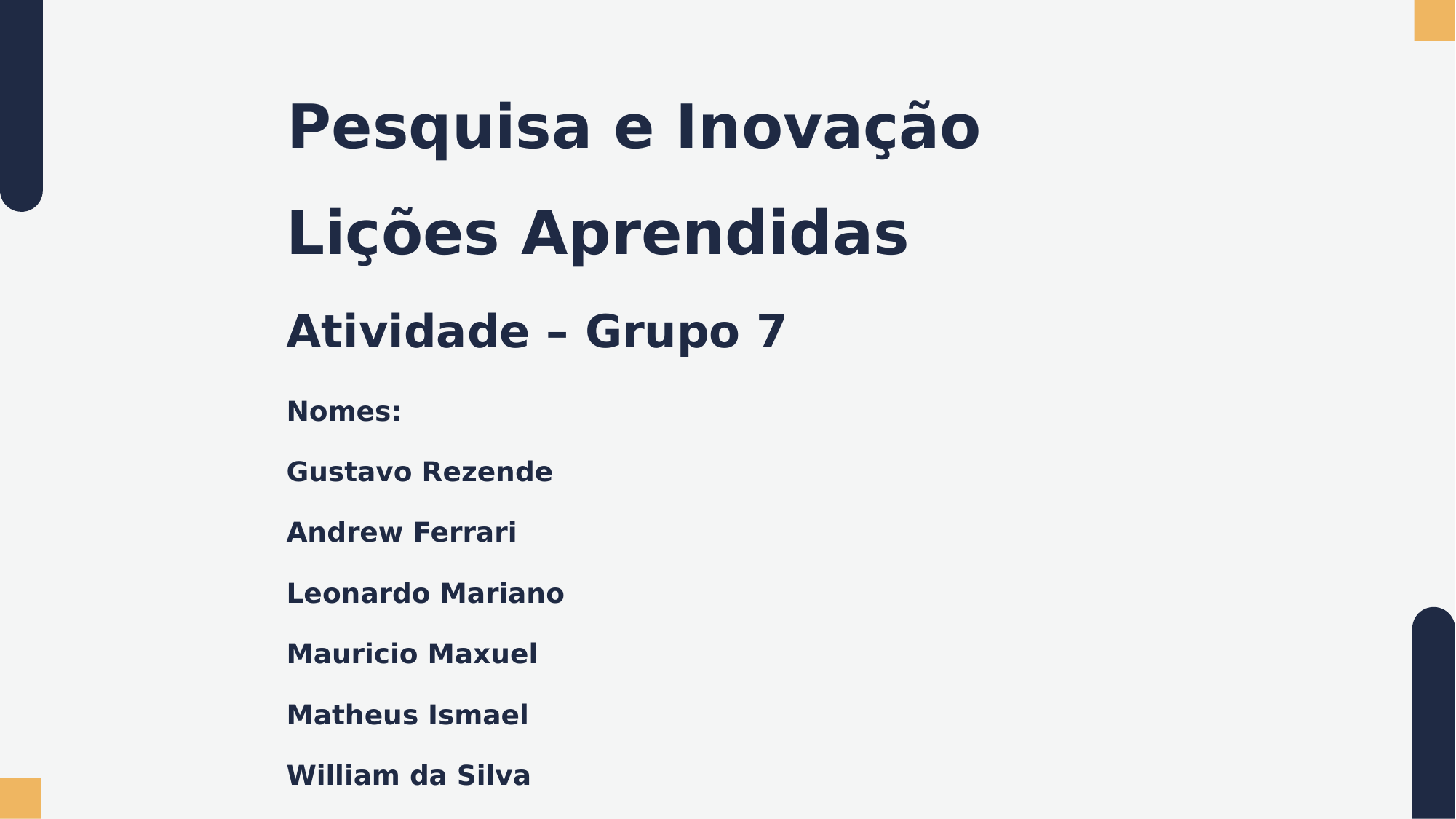

# Pesquisa e Inovação
Lições Aprendidas
Atividade – Grupo 7
Nomes:
Gustavo Rezende
Andrew Ferrari
Leonardo Mariano
Mauricio Maxuel
Matheus Ismael
William da Silva